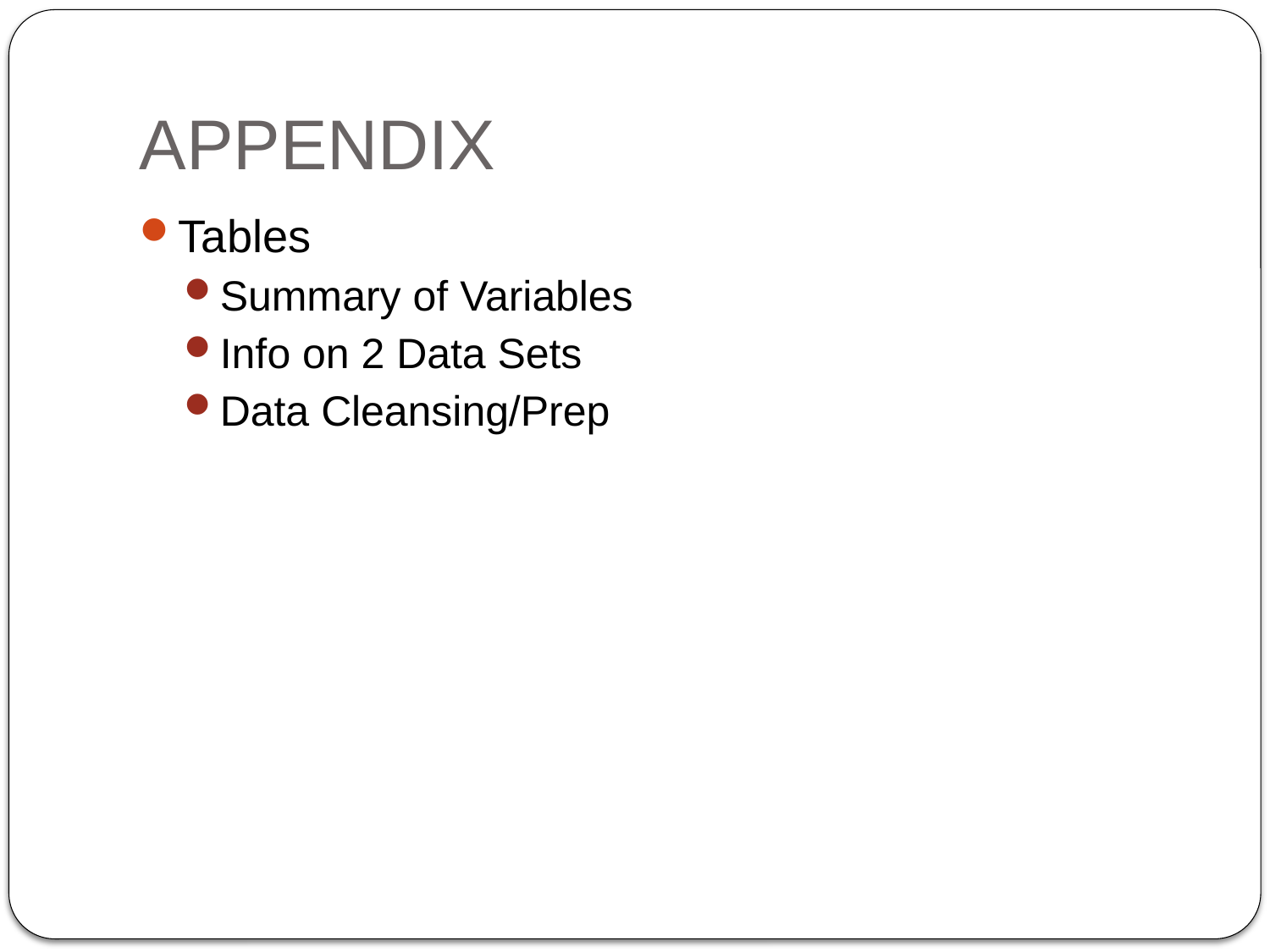

# APPENDIX
Tables
Summary of Variables
Info on 2 Data Sets
Data Cleansing/Prep